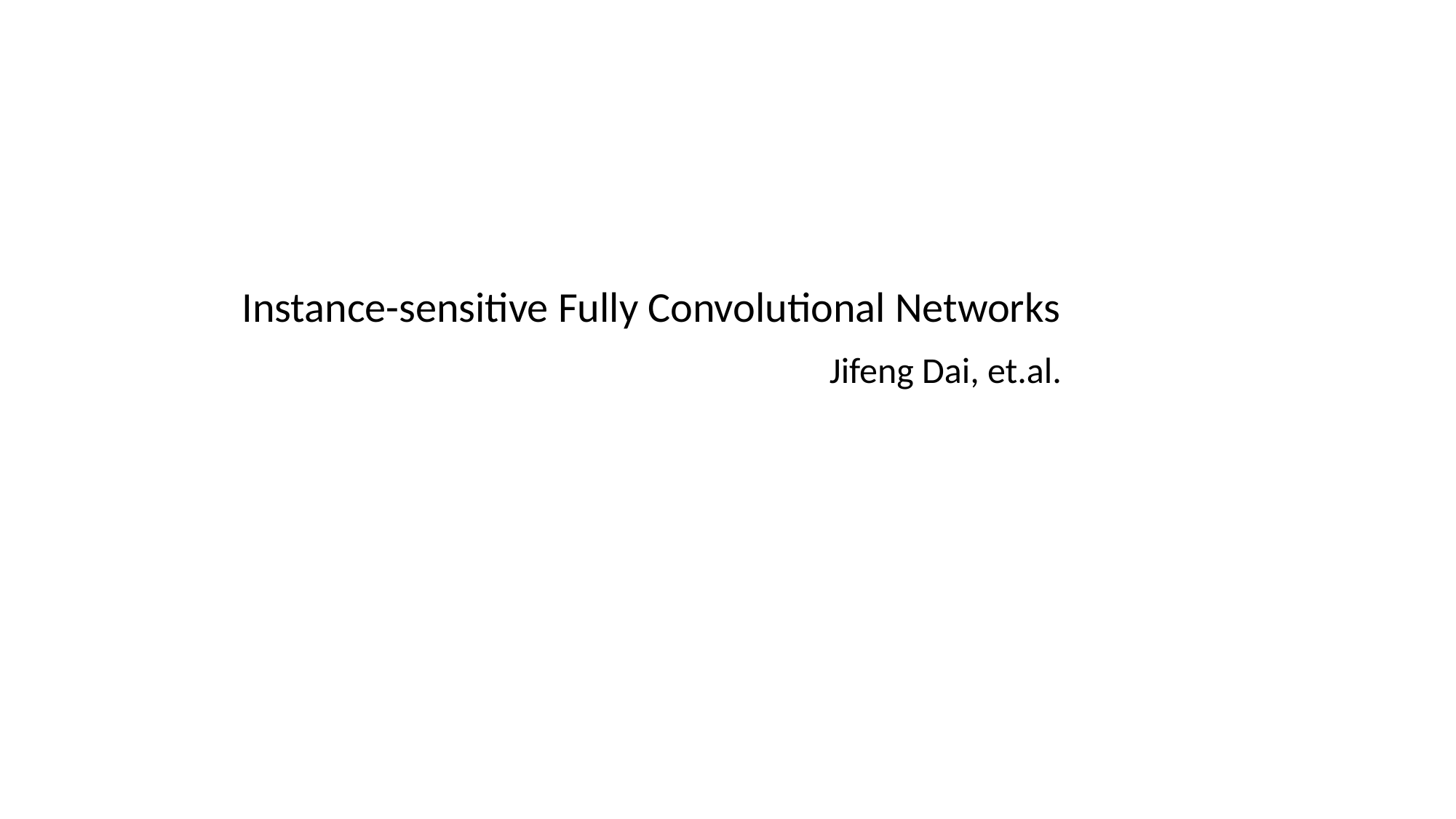

Instance-sensitive Fully Convolutional Networks
						    Jifeng Dai, et.al.